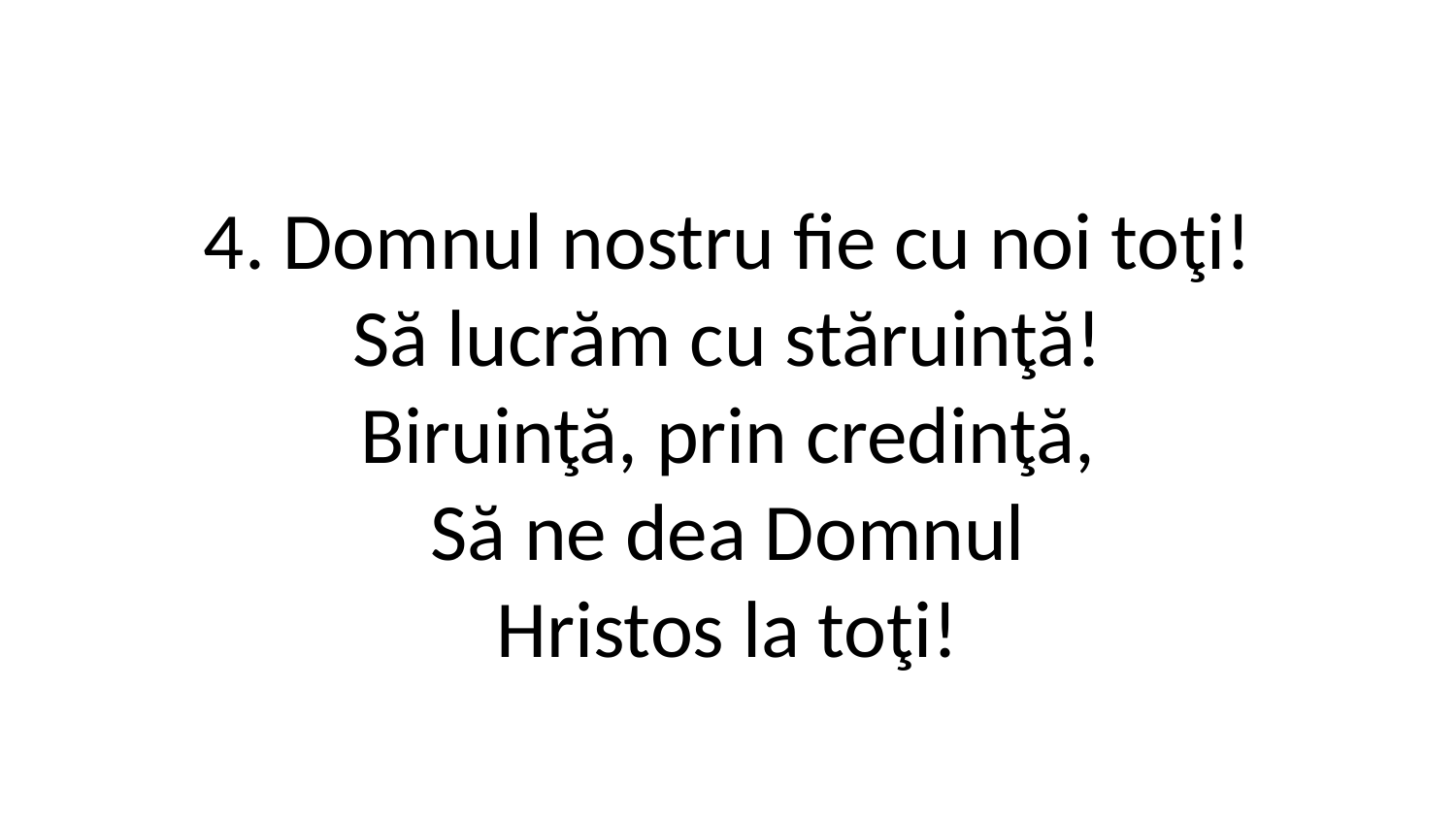

4. Domnul nostru fie cu noi toţi!
Să lucrăm cu stăruinţă!
Biruinţă, prin credinţă,
Să ne dea Domnul
Hristos la toţi!